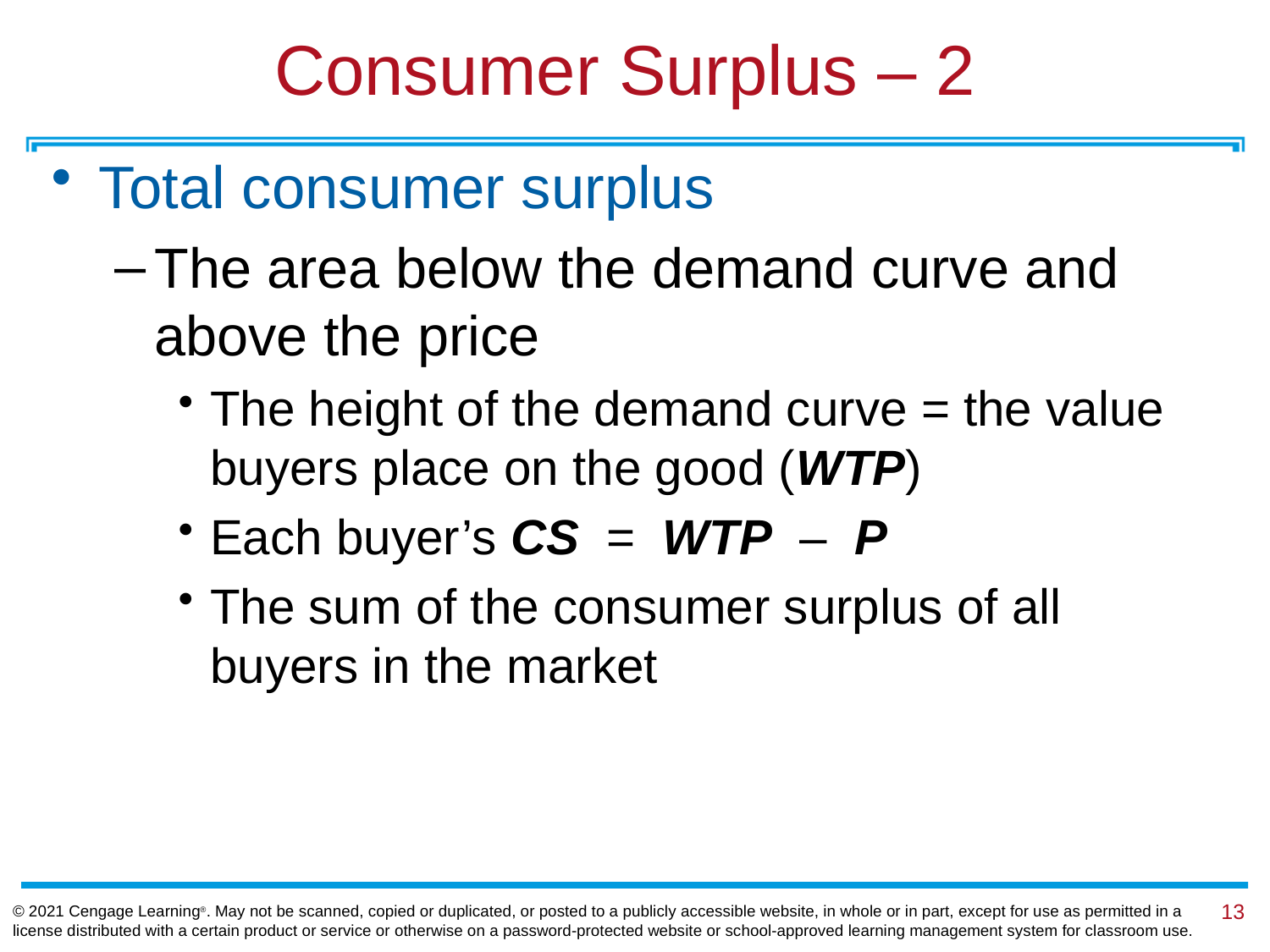

# Consumer Surplus – 2
Total consumer surplus
The area below the demand curve and above the price
The height of the demand curve = the value buyers place on the good (WTP)
Each buyer’s CS  =  WTP  –  P
The sum of the consumer surplus of all buyers in the market
13